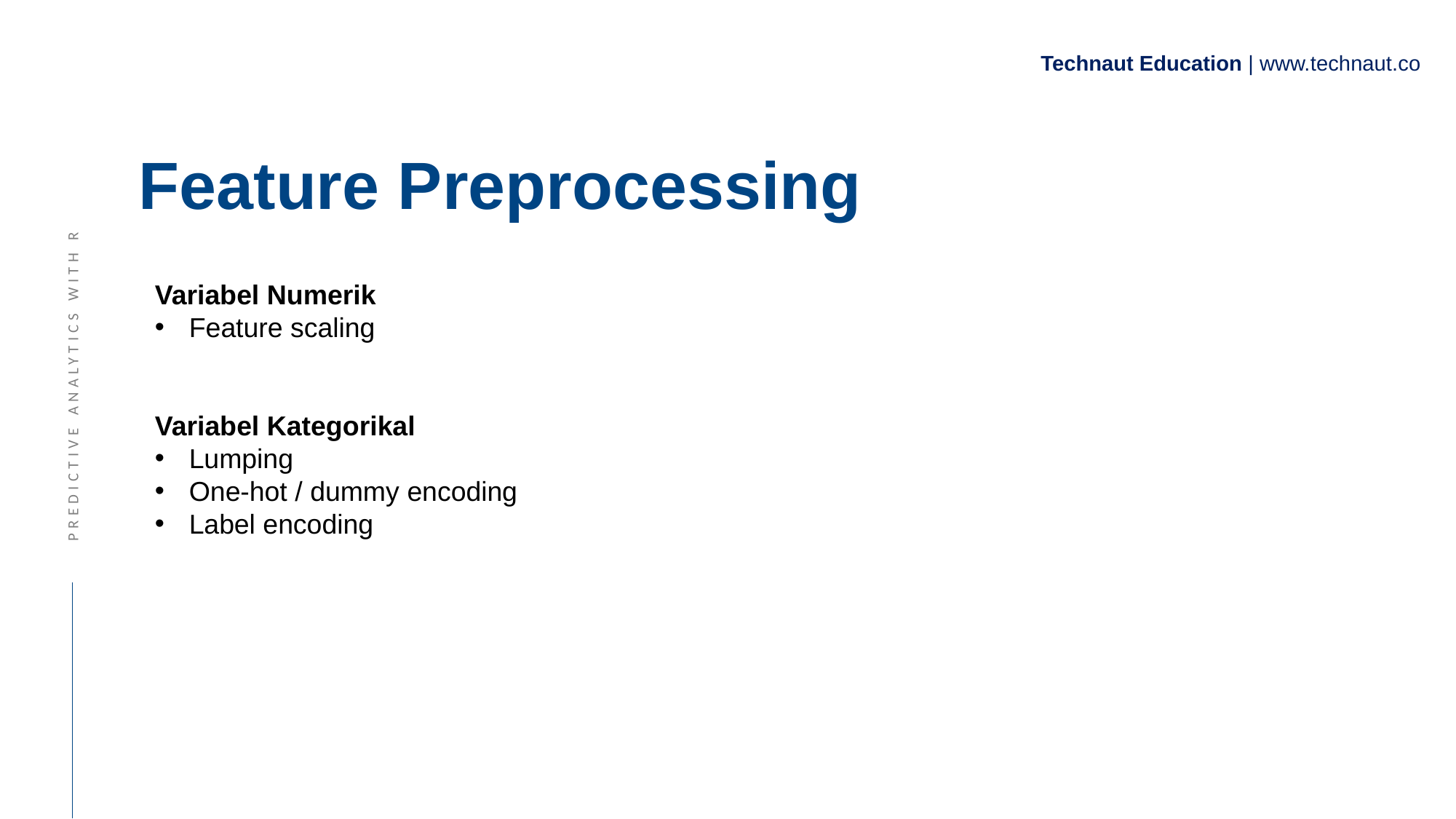

Technaut Education | www.technaut.co
# Feature Preprocessing
Variabel Numerik
Feature scaling

Variabel Kategorikal
Lumping
One-hot / dummy encoding
Label encoding

PREDICTIVE ANALYTICS WITH R